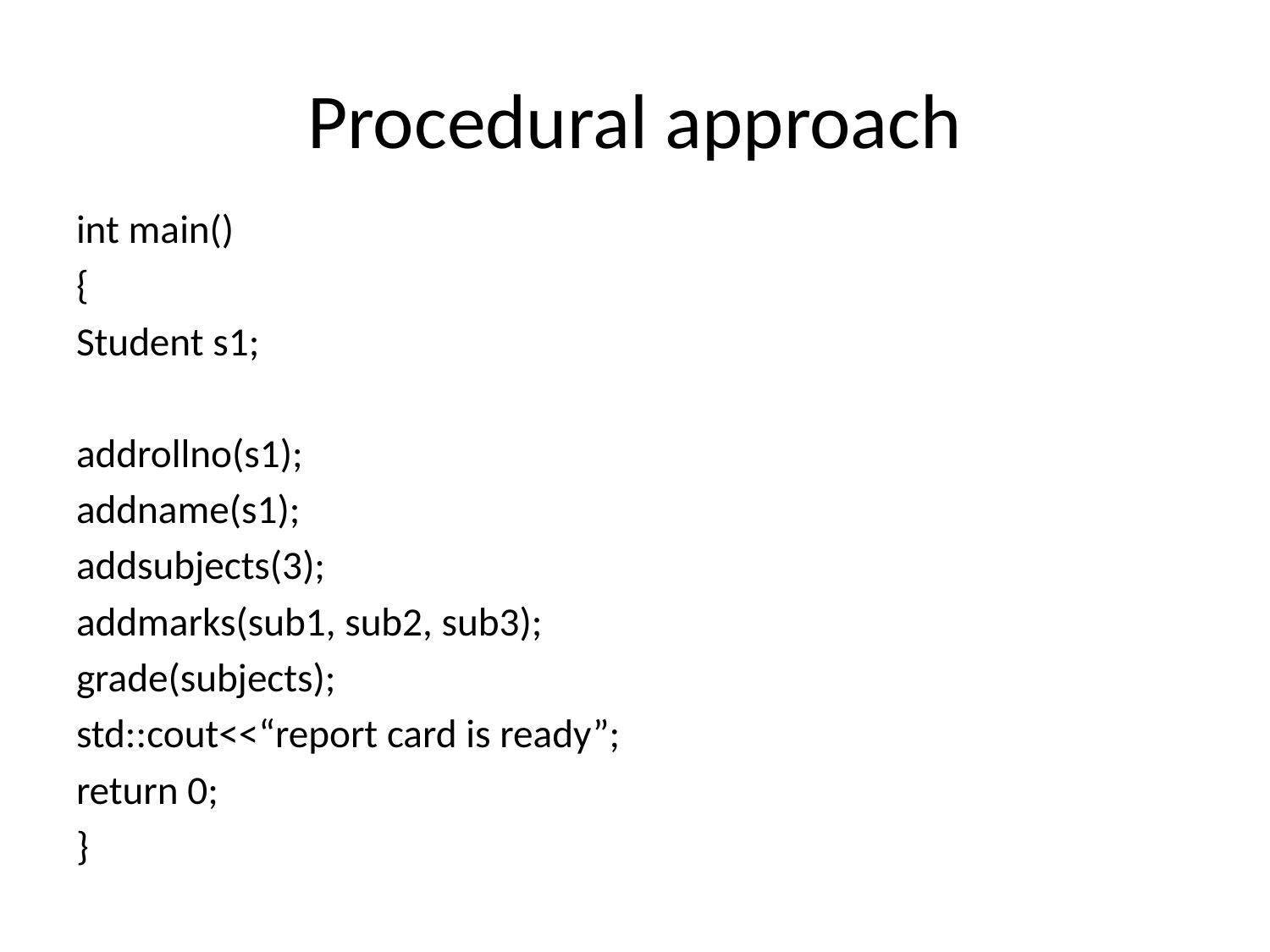

# Procedural approach
int main()
{
Student s1;

addrollno(s1);
addname(s1);
addsubjects(3);
addmarks(sub1, sub2, sub3);
grade(subjects);
std::cout<<“report card is ready”;
return 0;
}